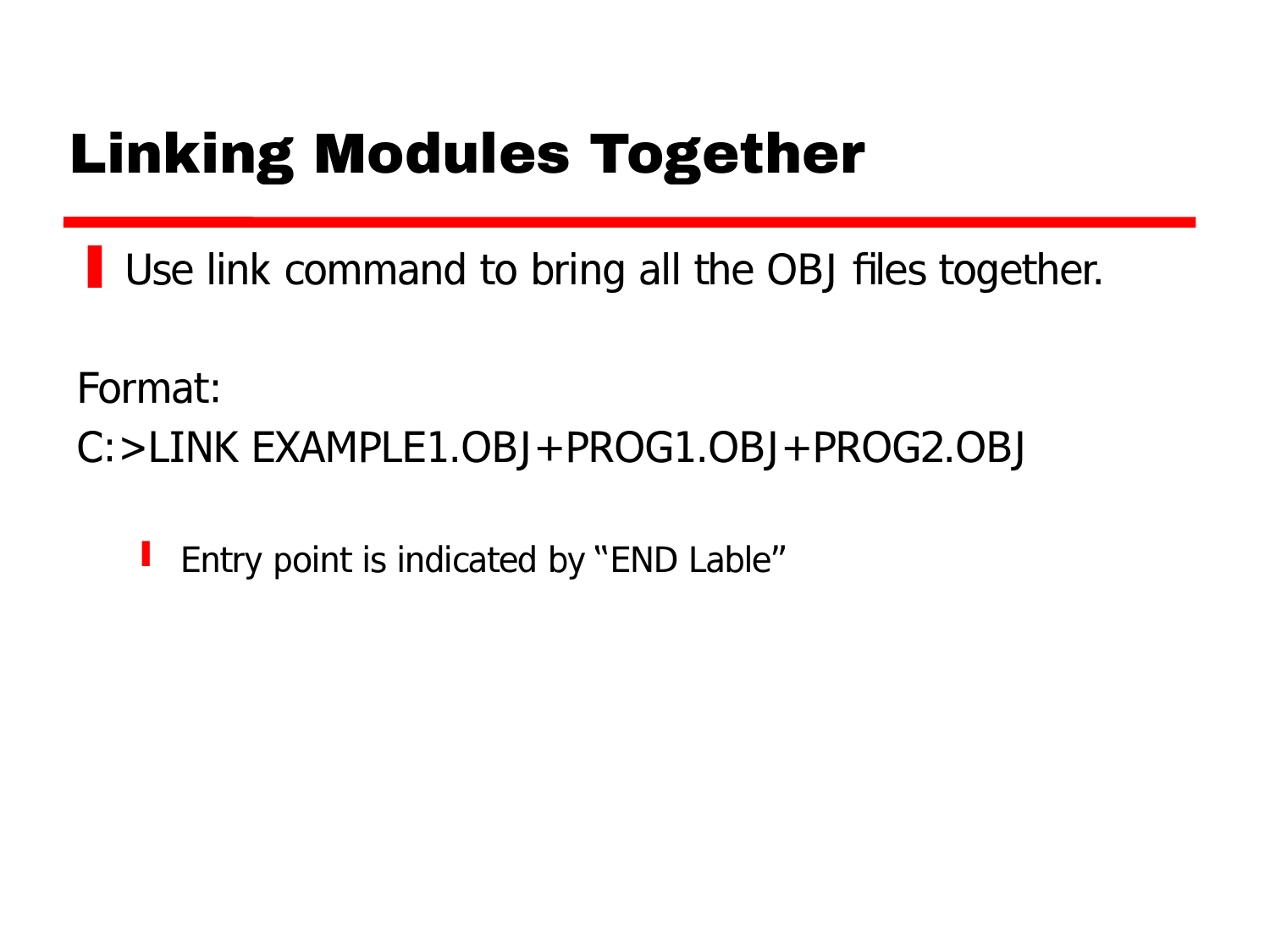

# Linking Modules Together
Use link command to bring all the OBJ files together.

Format:
C:>LINK EXAMPLE1.OBJ+PROG1.OBJ+PROG2.OBJ

Entry point is indicated by “END Lable”